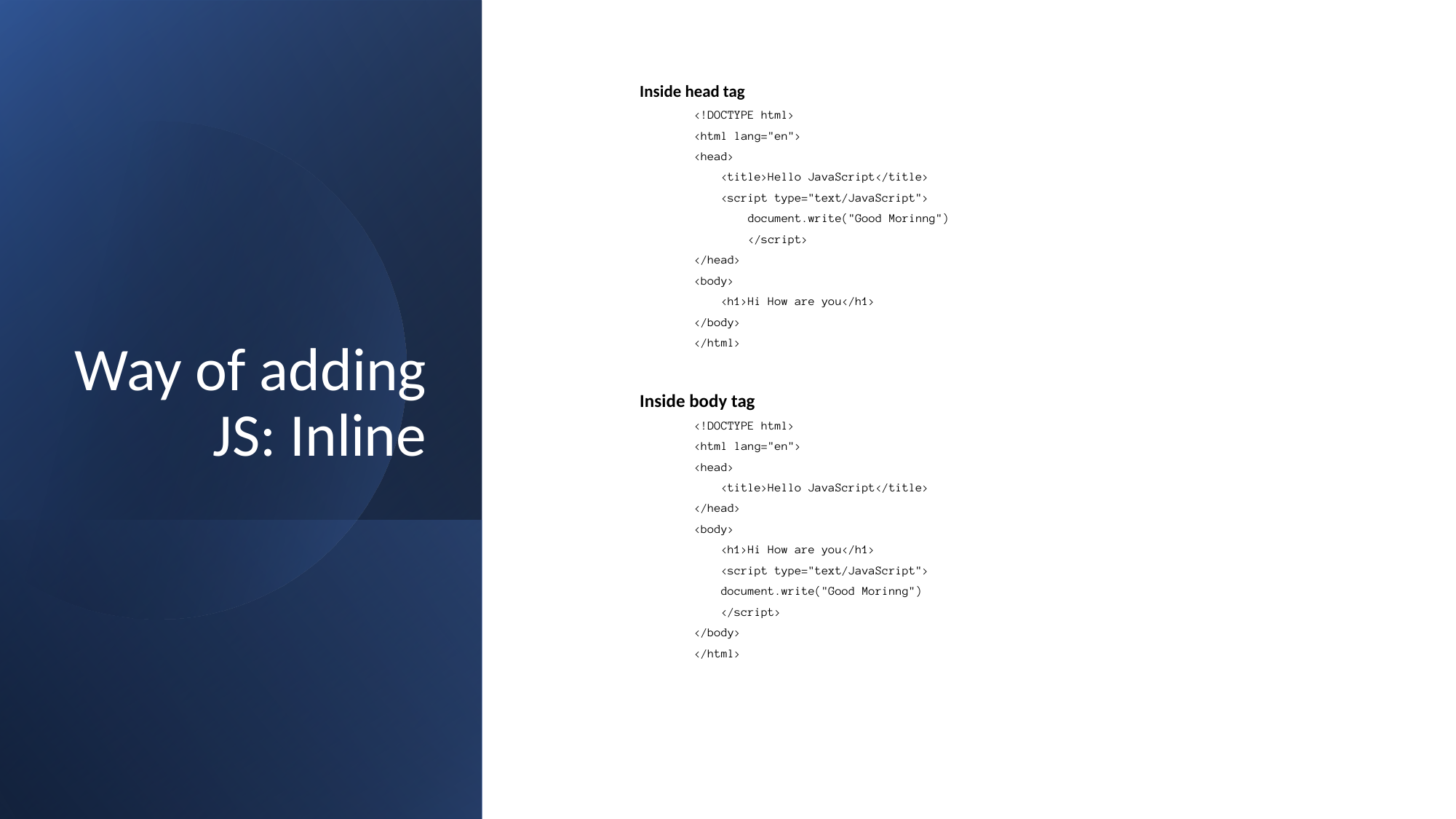

# Way of adding JS: Inline
Inside head tag
<!DOCTYPE html>
<html lang="en">
<head>
    <title>Hello JavaScript</title>
    <script type="text/JavaScript">
        document.write("Good Morinng")
        </script>
</head>
<body>
    <h1>Hi How are you</h1>
</body>
</html>

Inside body tag
<!DOCTYPE html>
<html lang="en">
<head>
    <title>Hello JavaScript</title>
</head>
<body>
    <h1>Hi How are you</h1>
    <script type="text/JavaScript">
    document.write("Good Morinng")
    </script>
</body>
</html>